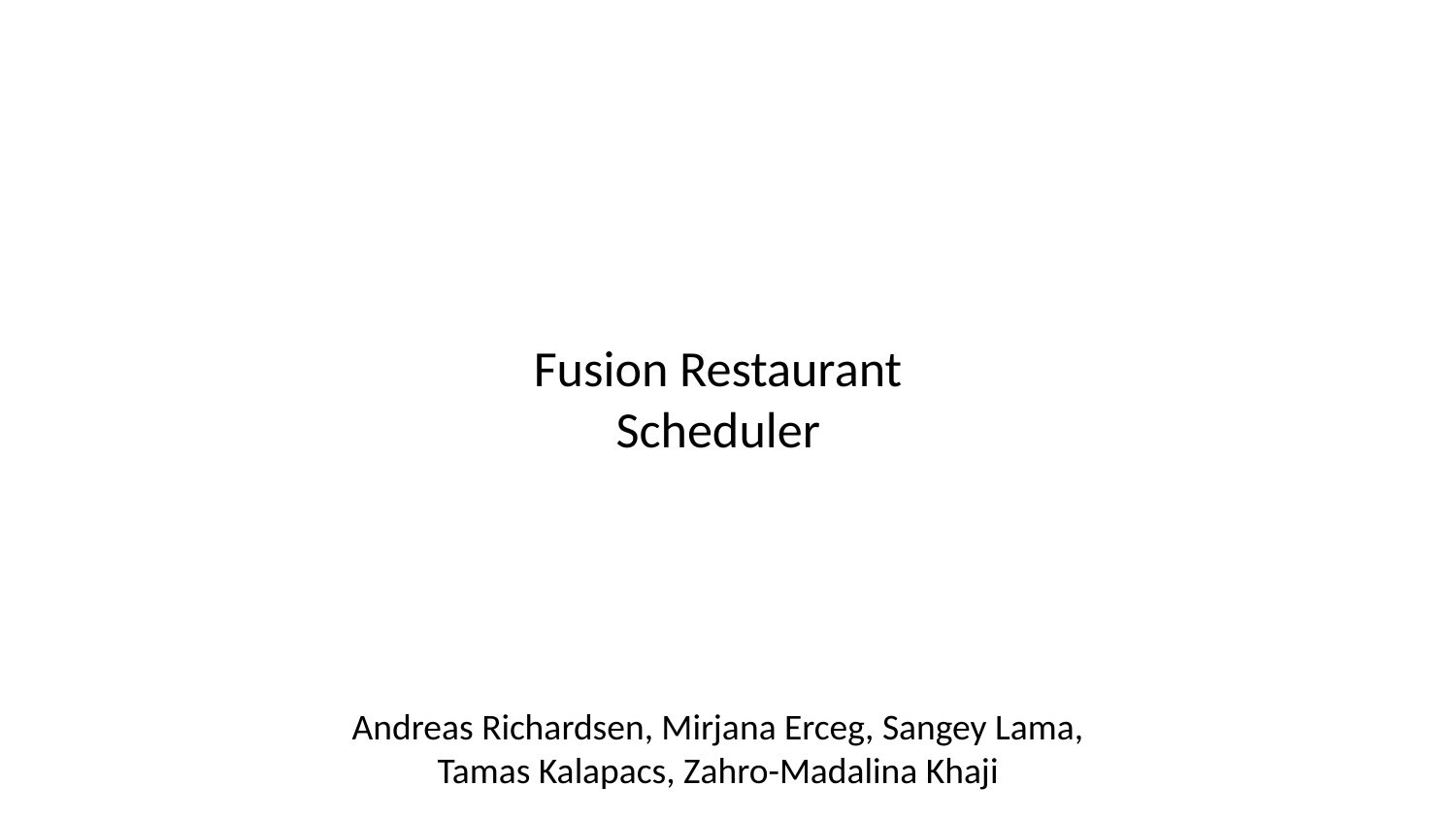

# Fusion Restaurant Scheduler
Andreas Richardsen, Mirjana Erceg, Sangey Lama,
Tamas Kalapacs, Zahro-Madalina Khaji